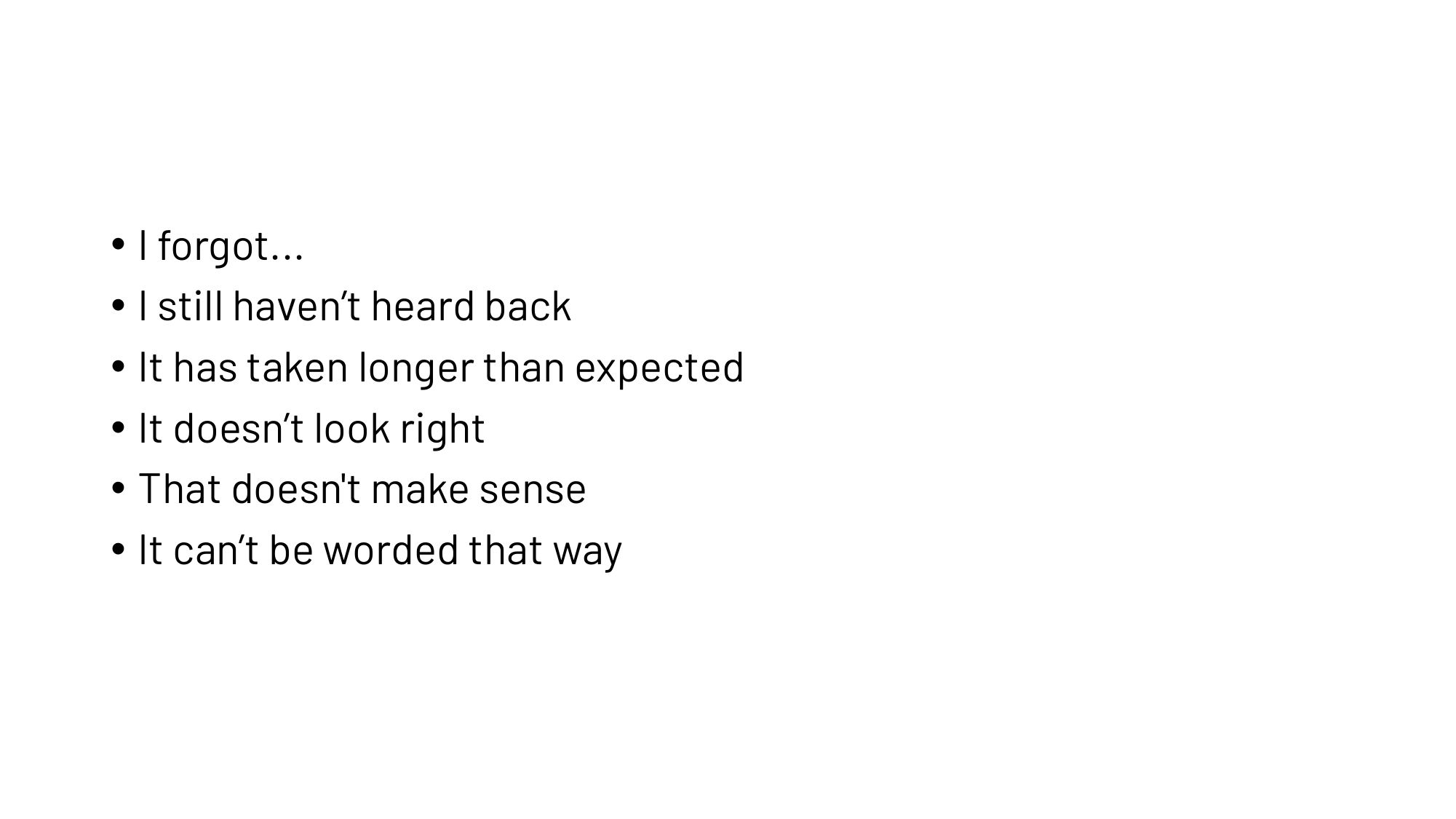

#
I forgot...
I still haven’t heard back
It has taken longer than expected
It doesn’t look right
That doesn't make sense
It can’t be worded that way